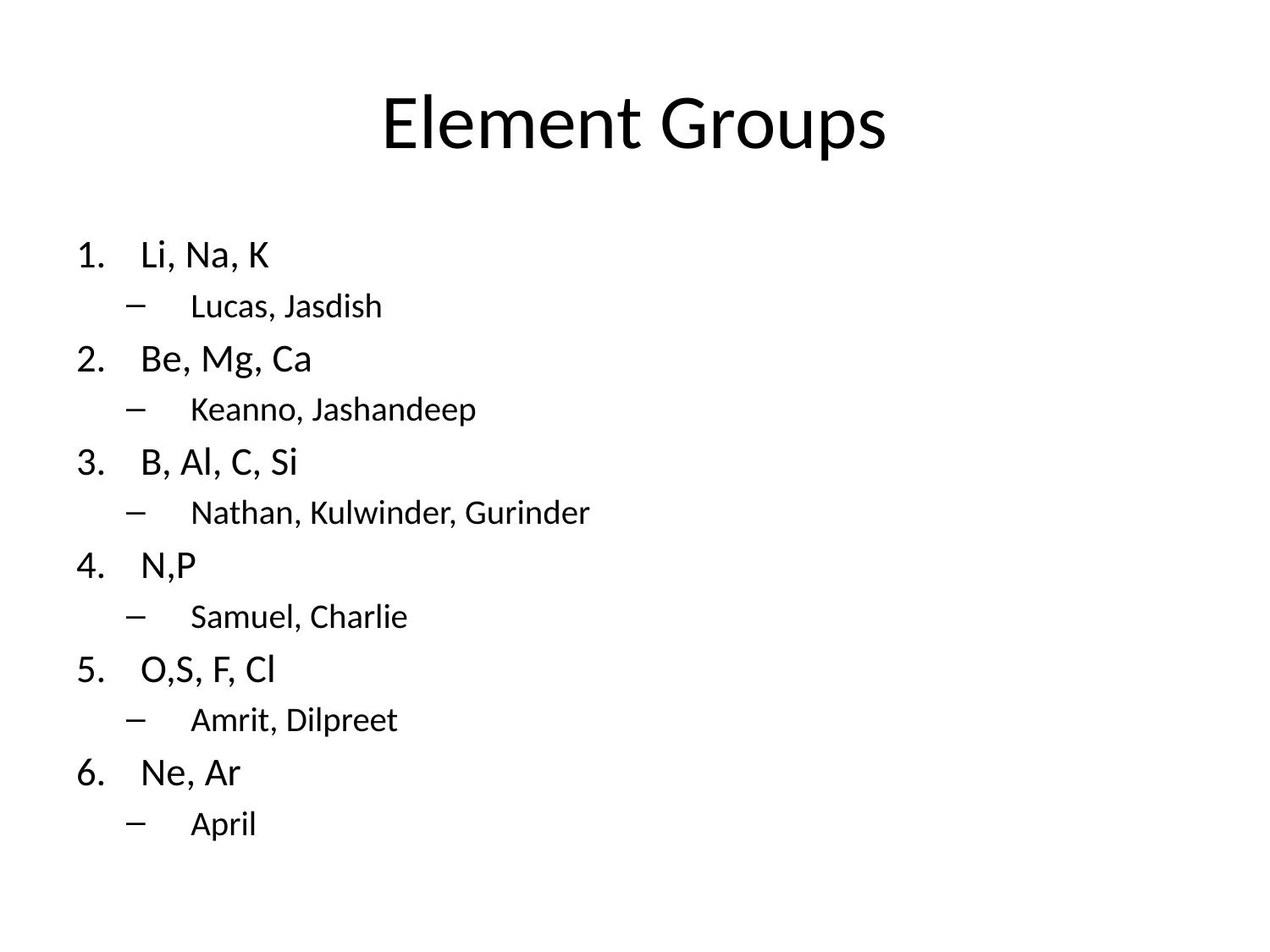

# Element Groups
Li, Na, K
Lucas, Jasdish
Be, Mg, Ca
Keanno, Jashandeep
B, Al, C, Si
Nathan, Kulwinder, Gurinder
N,P
Samuel, Charlie
O,S, F, Cl
Amrit, Dilpreet
Ne, Ar
April